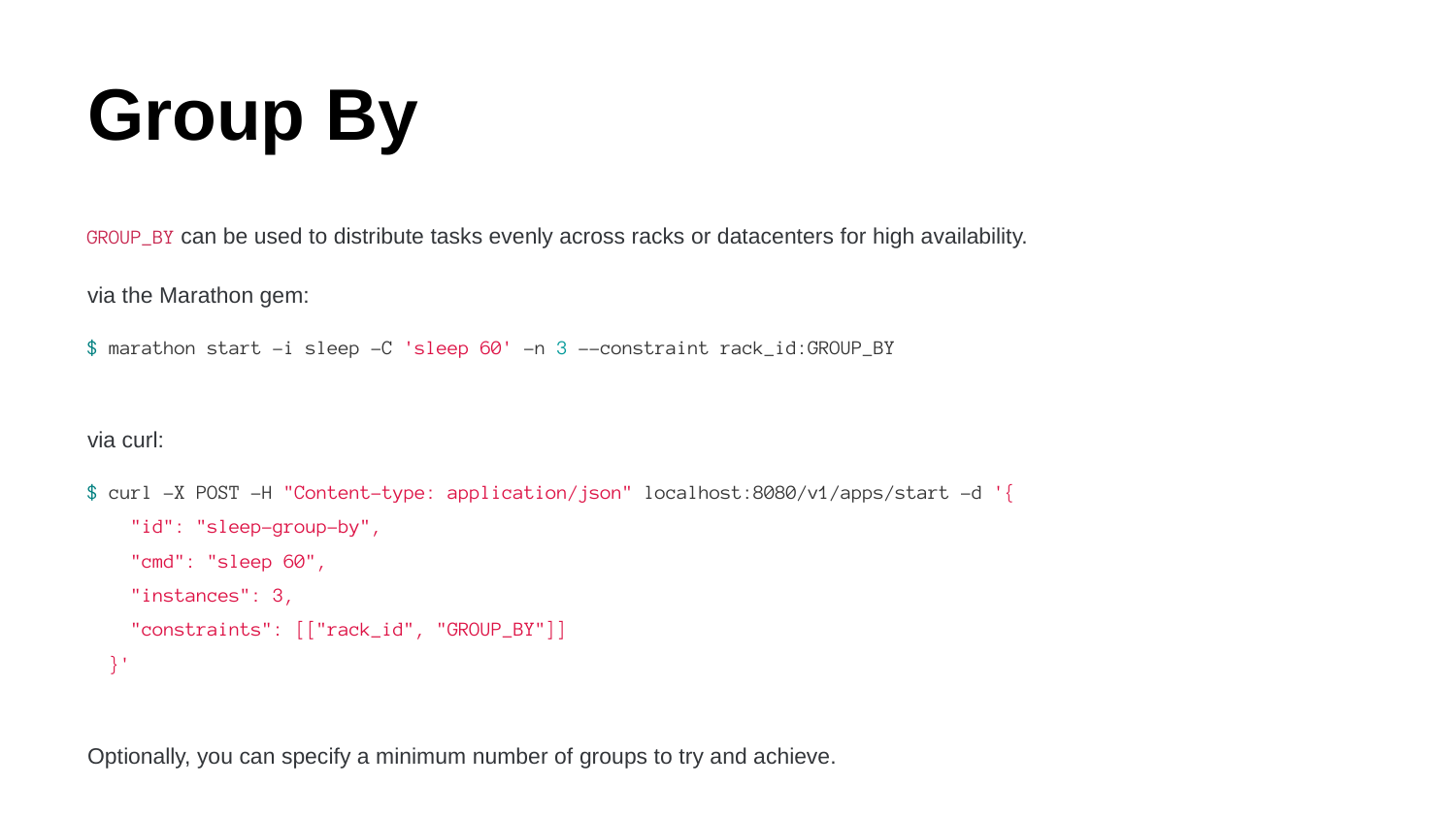

# Group By
GROUP_BY can be used to distribute tasks evenly across racks or datacenters for high availability.
via the Marathon gem:
$ marathon start -i sleep -C 'sleep 60' -n 3 --constraint rack_id:GROUP_BY
via curl:
$ curl -X POST -H "Content-type: application/json" localhost:8080/v1/apps/start -d '{
    "id": "sleep-group-by",
    "cmd": "sleep 60",
    "instances": 3,
    "constraints": [["rack_id", "GROUP_BY"]]
  }'
Optionally, you can specify a minimum number of groups to try and achieve.